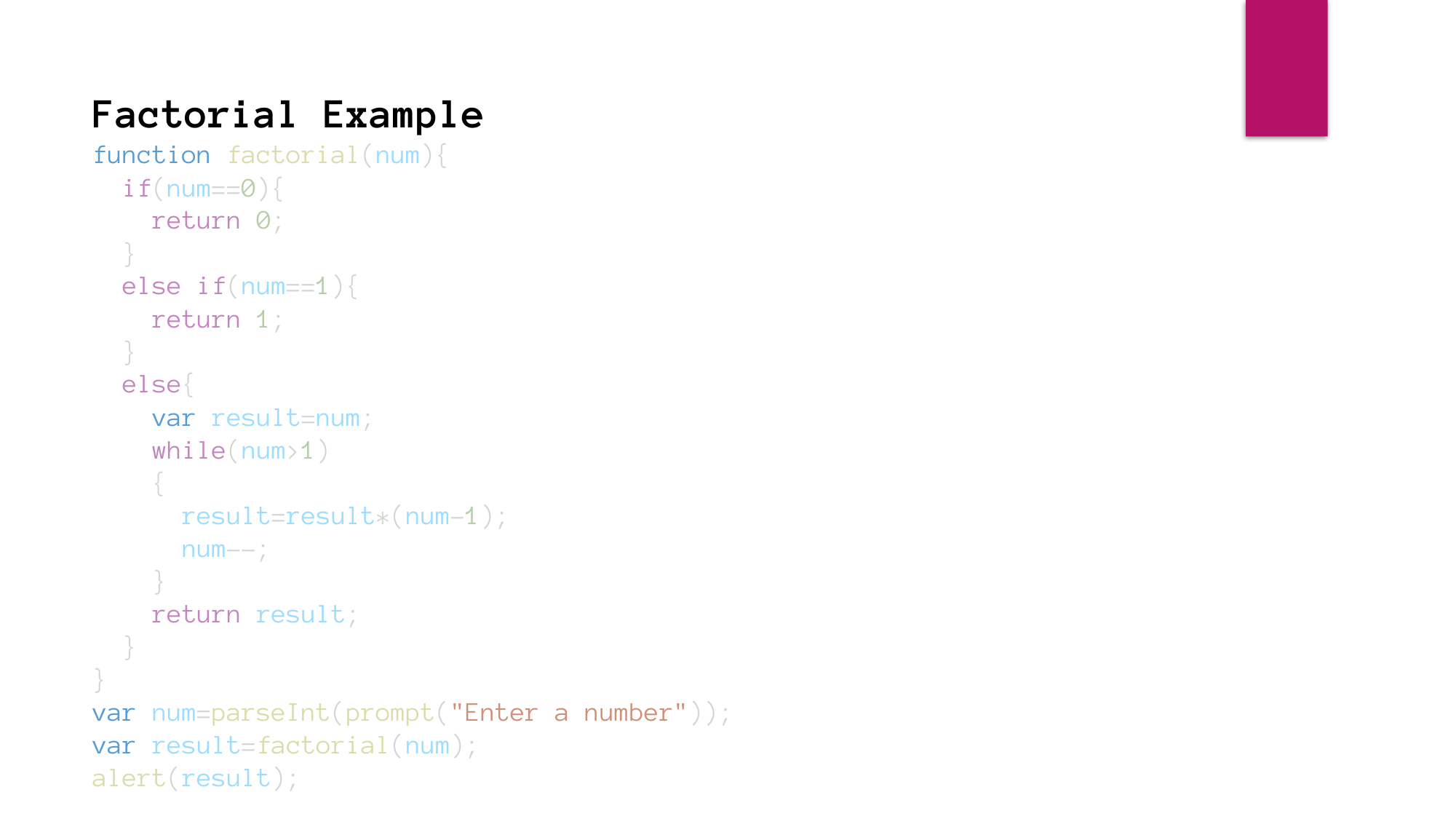

Factorial Example
function factorial(num){
  if(num==0){
    return 0;
  }
  else if(num==1){
    return 1;
  }
  else{
    var result=num;
    while(num>1)
    {
      result=result*(num-1);
      num--;
    }
    return result;
  }
}
var num=parseInt(prompt("Enter a number"));
var result=factorial(num);
alert(result);